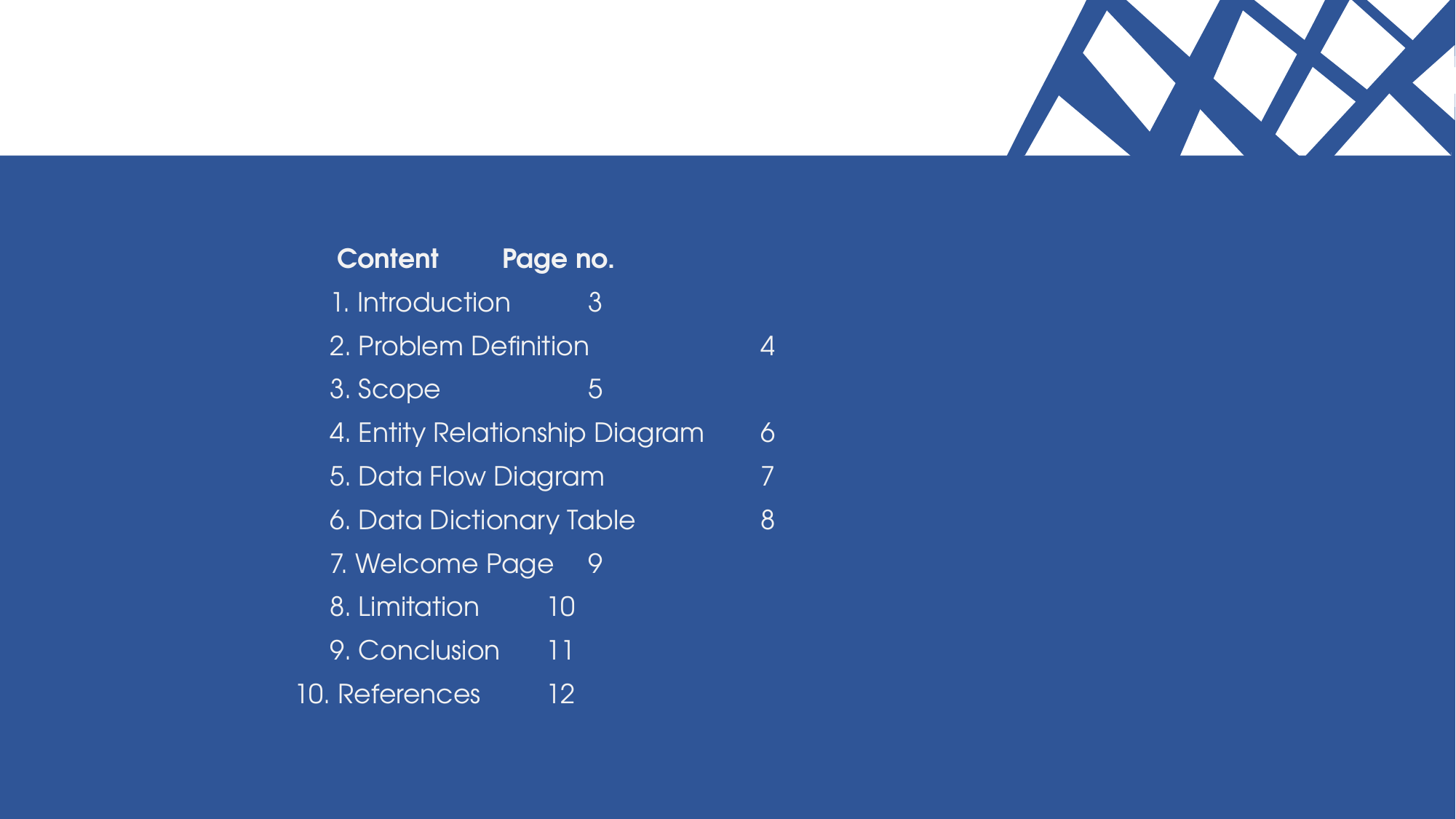

Content 										Page no.
	1. Introduction 										3
	2. Problem Definition									4
	3. Scope 		    										5
	4. Entity Relationship Diagram 						6
	5. Data Flow Diagram									7
	6. Data Dictionary Table 								8
	7. Welcome Page										9
	8. Limitation										      10
	9. Conclusion										      11
       10. References 									      12